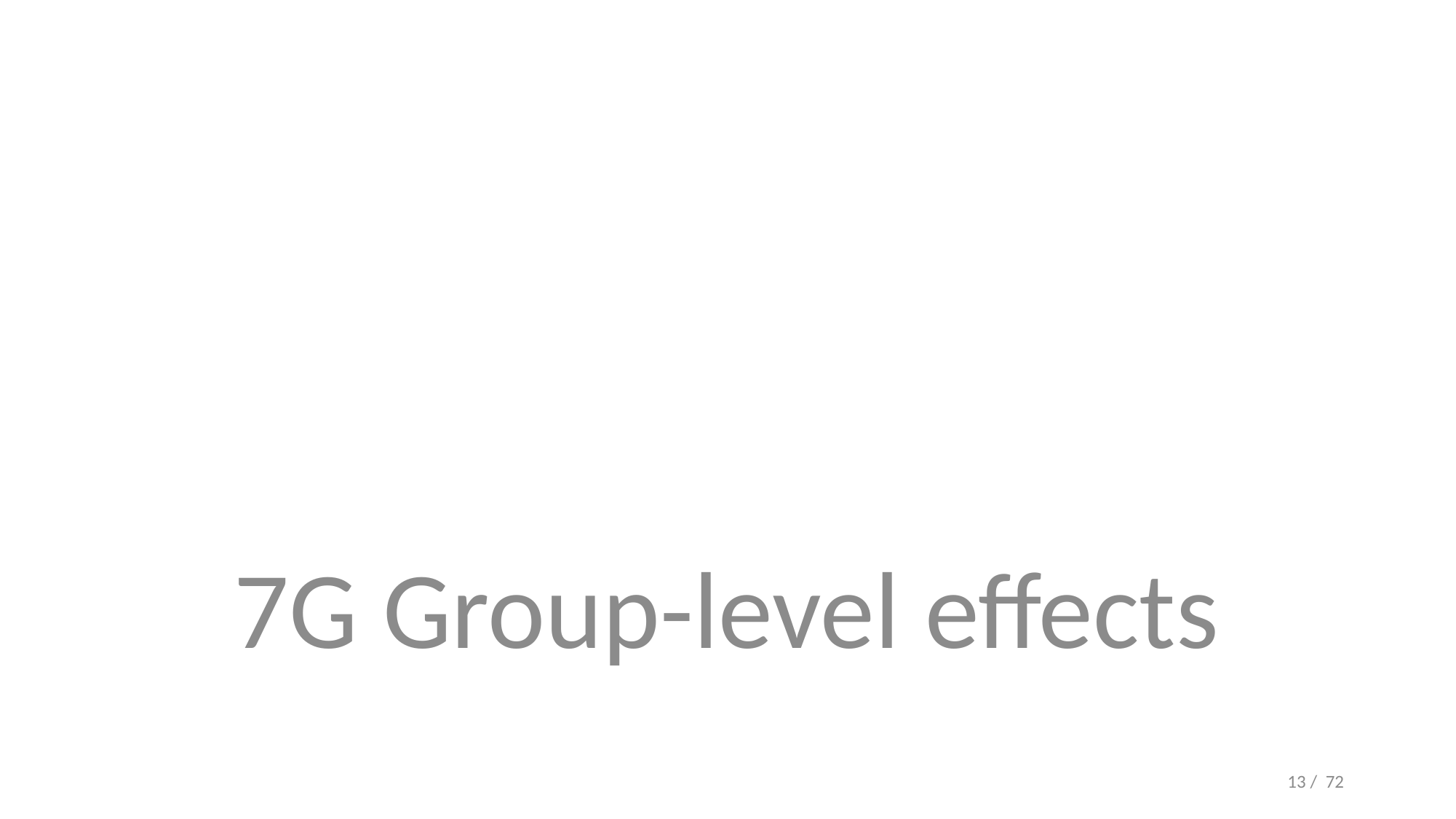

#
7G Group-level effects
13 /  72